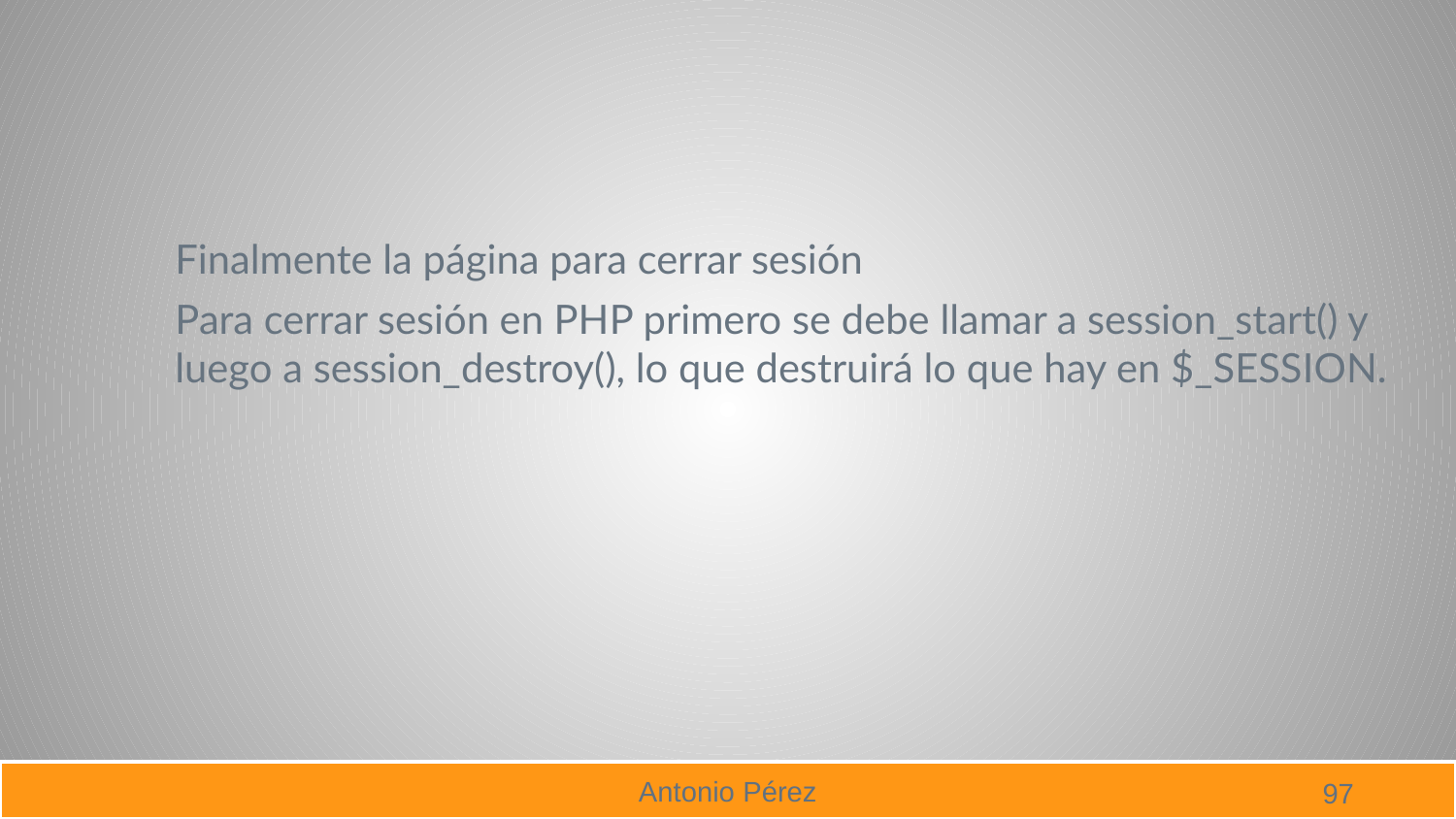

#
Finalmente la página para cerrar sesión
Para cerrar sesión en PHP primero se debe llamar a session_start() y luego a session_destroy(), lo que destruirá lo que hay en $_SESSION.
97